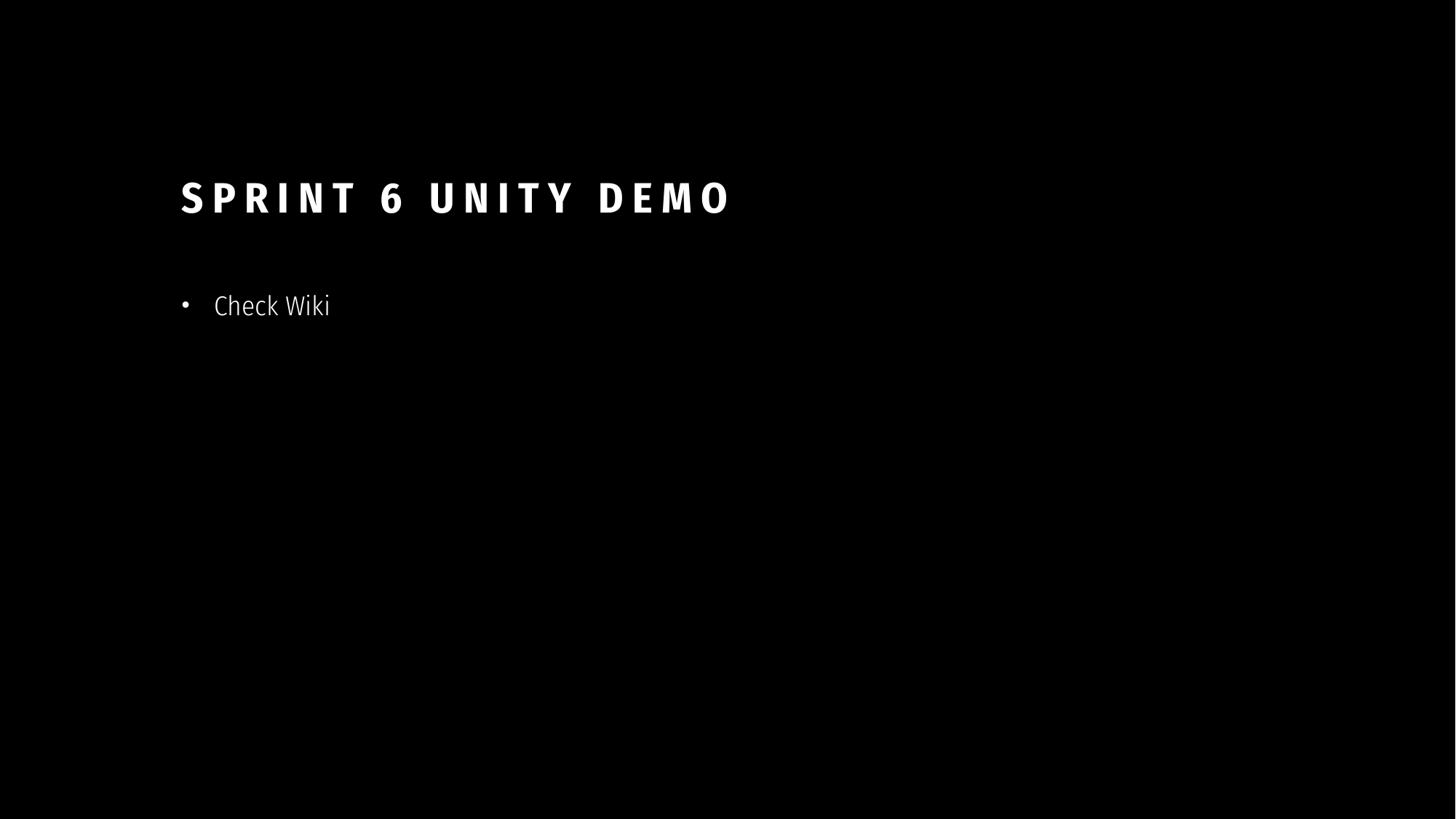

# Sprint 6 Unity Demo
Check Wiki